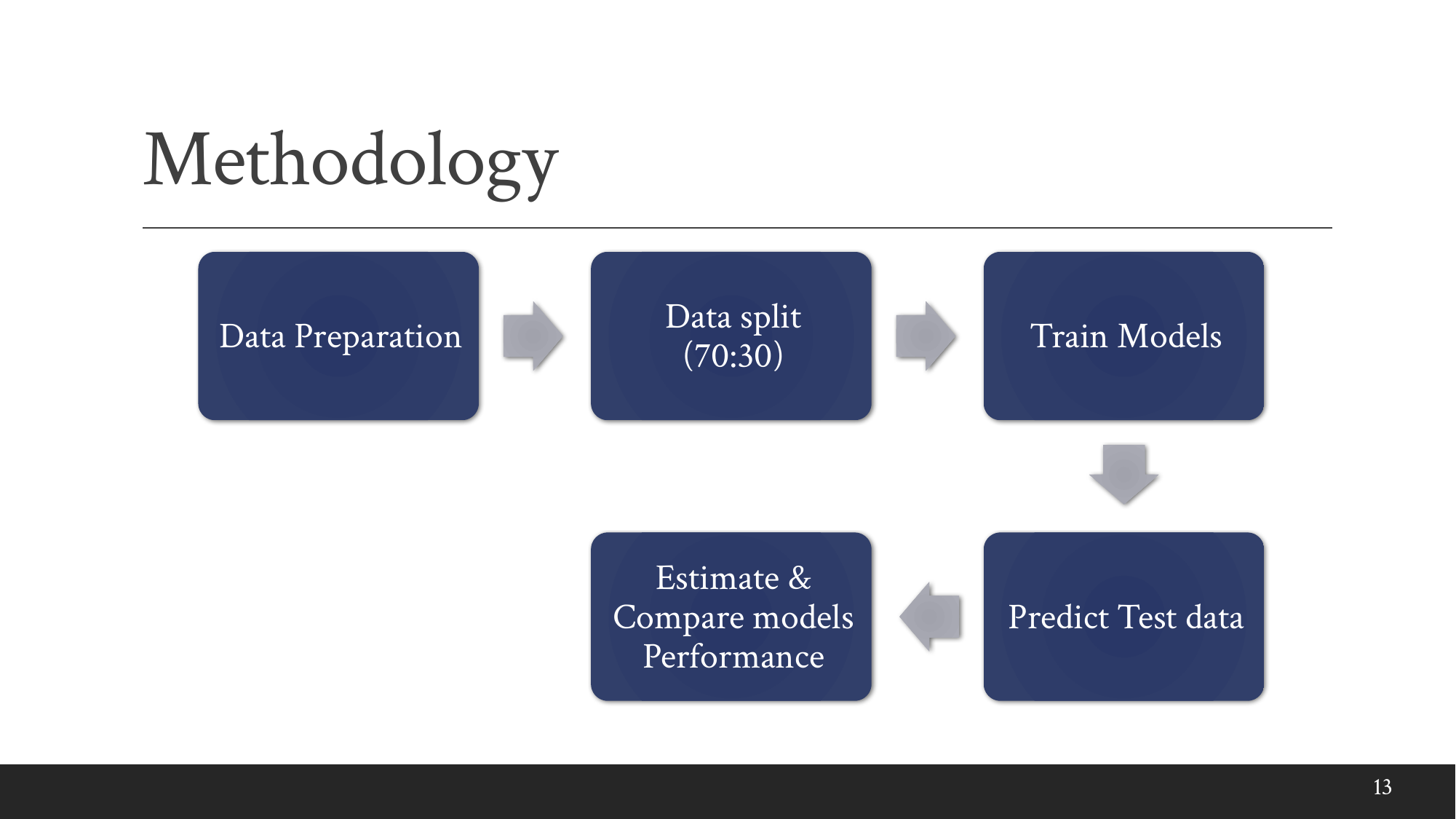

# Methodology
Data Preparation

Data split (70:30)

Train Models

Predict Test data

Estimate & Compare models Performance

13